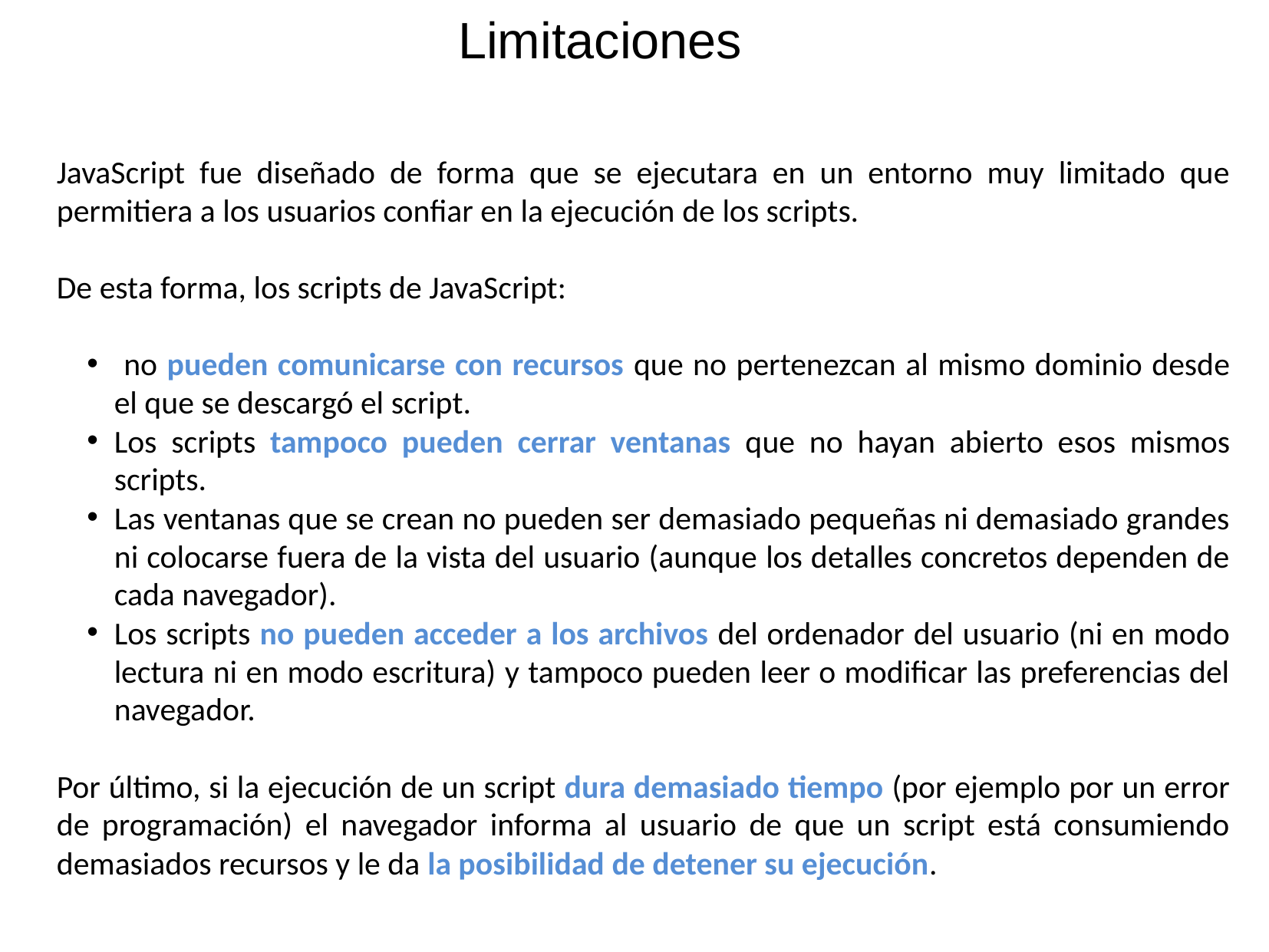

Limitaciones

JavaScript fue diseñado de forma que se ejecutara en un entorno muy limitado que permitiera a los usuarios confiar en la ejecución de los scripts.

De esta forma, los scripts de JavaScript:

 no pueden comunicarse con recursos que no pertenezcan al mismo dominio desde el que se descargó el script.
Los scripts tampoco pueden cerrar ventanas que no hayan abierto esos mismos scripts.
Las ventanas que se crean no pueden ser demasiado pequeñas ni demasiado grandes ni colocarse fuera de la vista del usuario (aunque los detalles concretos dependen de cada navegador).
Los scripts no pueden acceder a los archivos del ordenador del usuario (ni en modo lectura ni en modo escritura) y tampoco pueden leer o modificar las preferencias del navegador.

Por último, si la ejecución de un script dura demasiado tiempo (por ejemplo por un error de programación) el navegador informa al usuario de que un script está consumiendo demasiados recursos y le da la posibilidad de detener su ejecución.